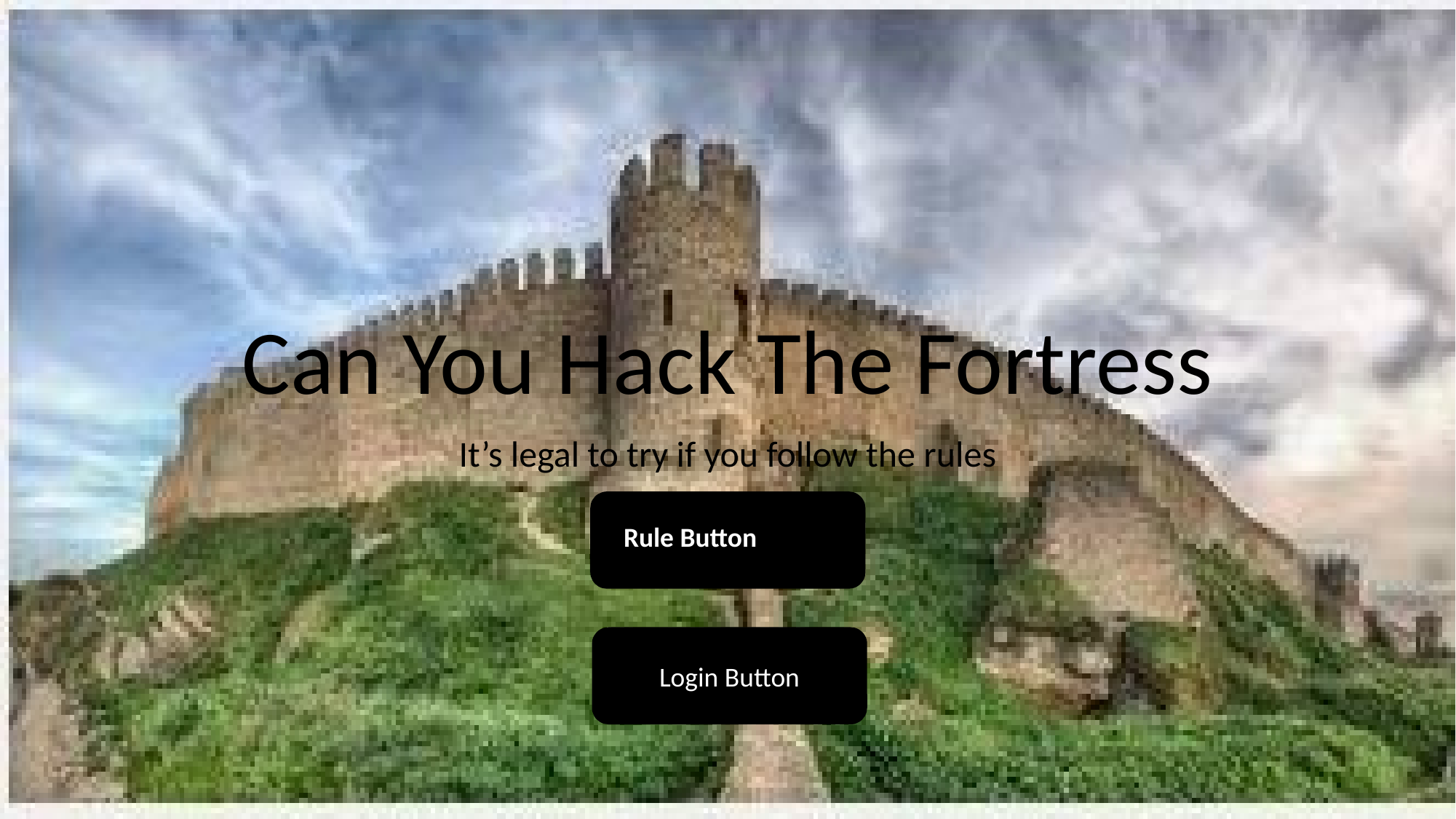

# Can You Hack The Fortress
It’s legal to try if you follow the rules

Rule Button
Login Button